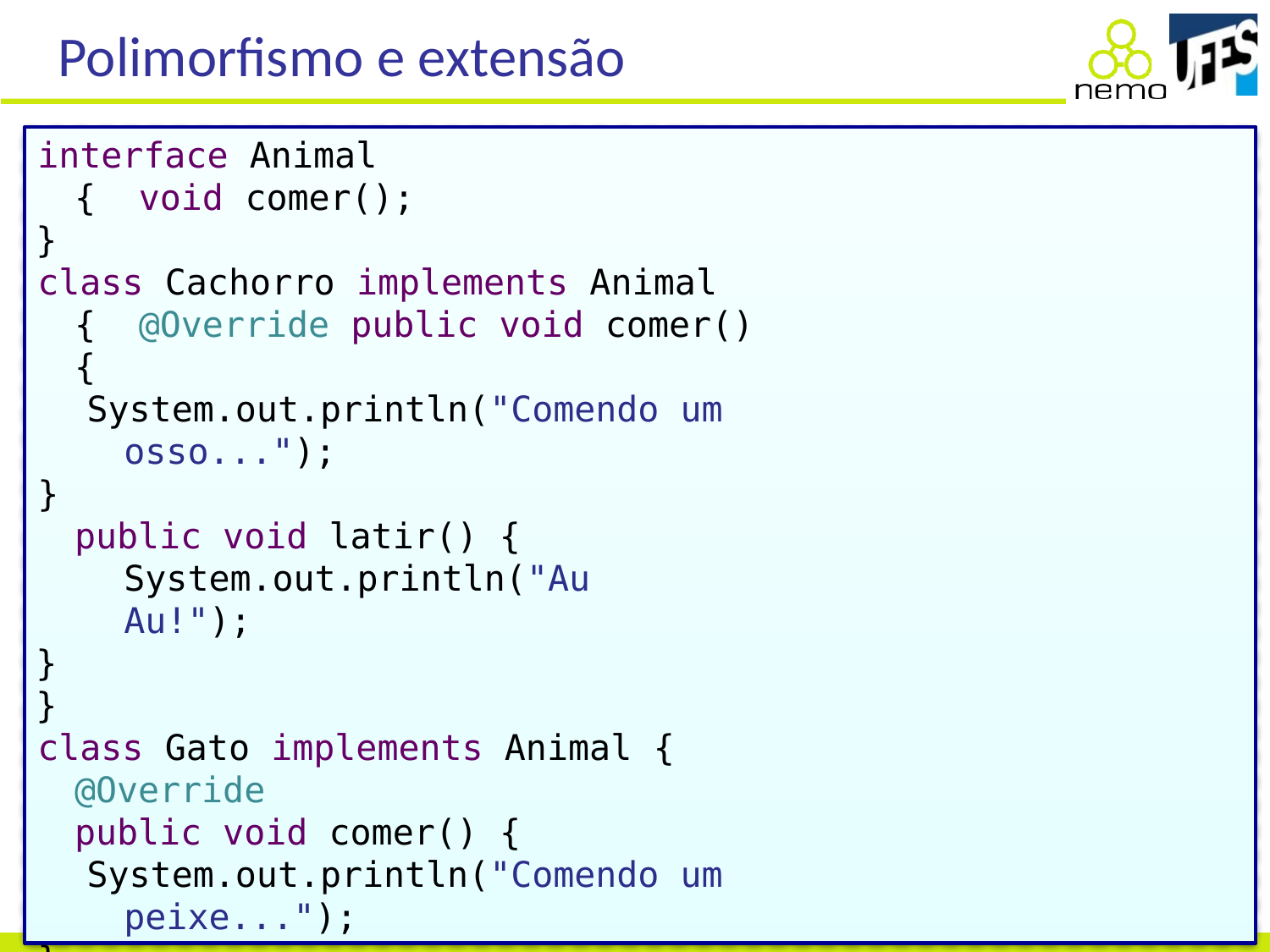

# Polimorfismo e extensão

interface Animal {  void comer();
}
class Cachorro implements Animal {  @Override public void comer() {
System.out.println("Comendo um osso...");
}
public void latir() {
	System.out.println("Au Au!");
}
}
class Gato implements Animal {
	@Override
	public void comer() {
System.out.println("Comendo um peixe...");
}
public void miar() {  System.out.println("Miau!");
}
33